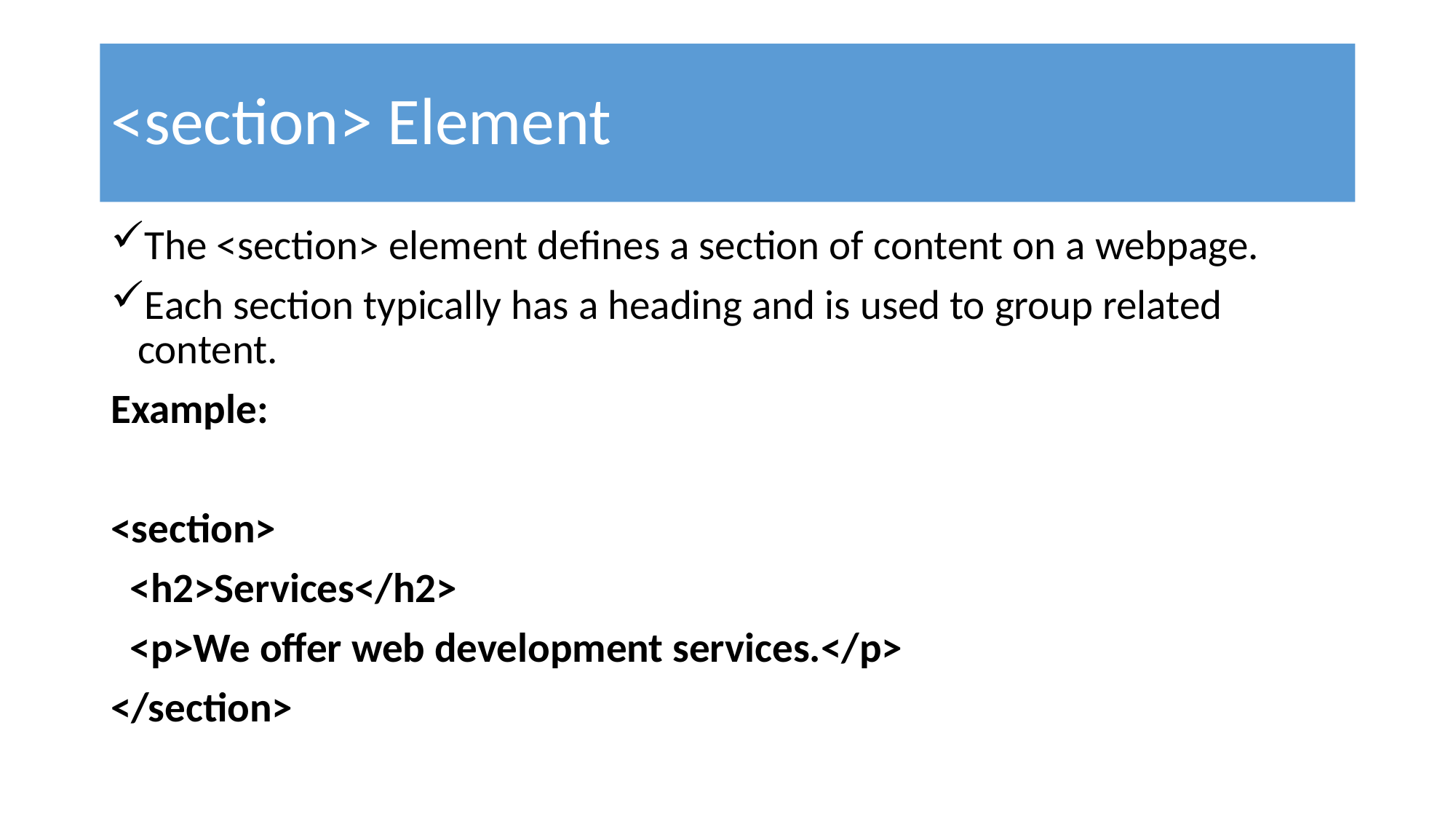

# <section> Element
The <section> element defines a section of content on a webpage.
Each section typically has a heading and is used to group related content.
Example:

<section>
  <h2>Services</h2>
  <p>We offer web development services.</p>
</section>